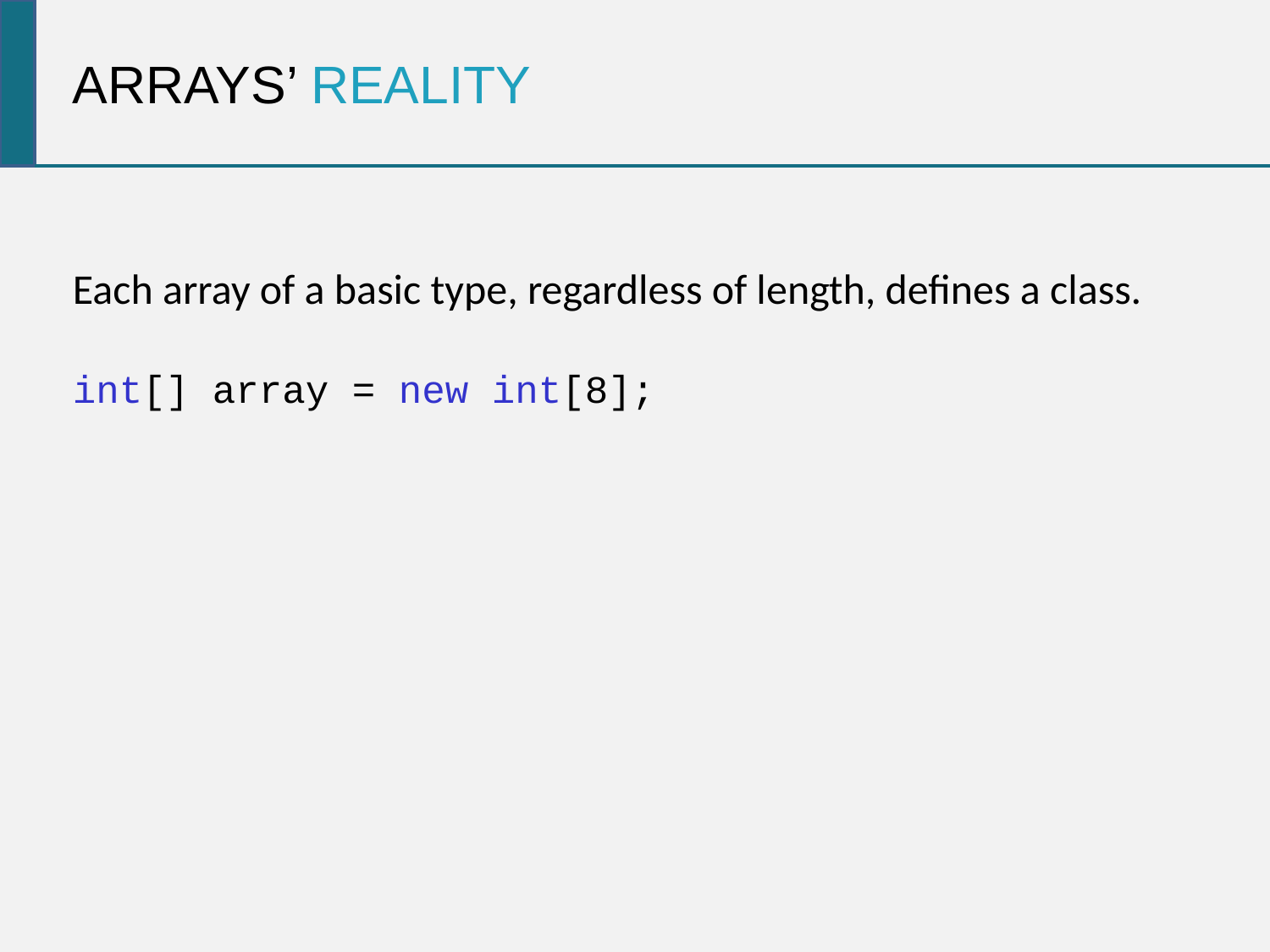

Arrays’ reality

Each array of a basic type, regardless of length, defines a class.

int[] array = new int[8];